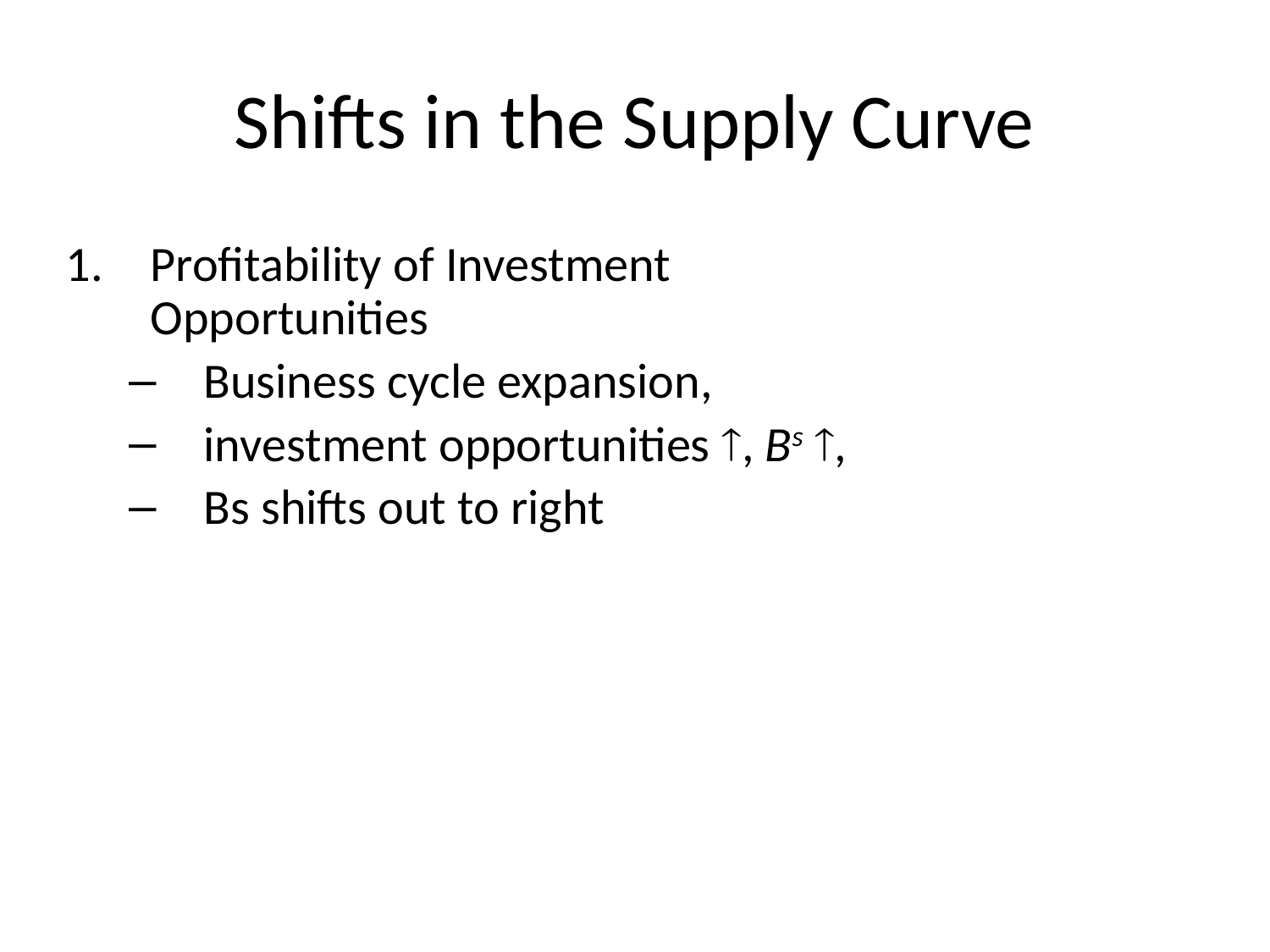

Shifts in the Supply Curve
Profitability of Investment Opportunities
Business cycle expansion,
investment opportunities ↑, Bs ↑,
Bs shifts out to right